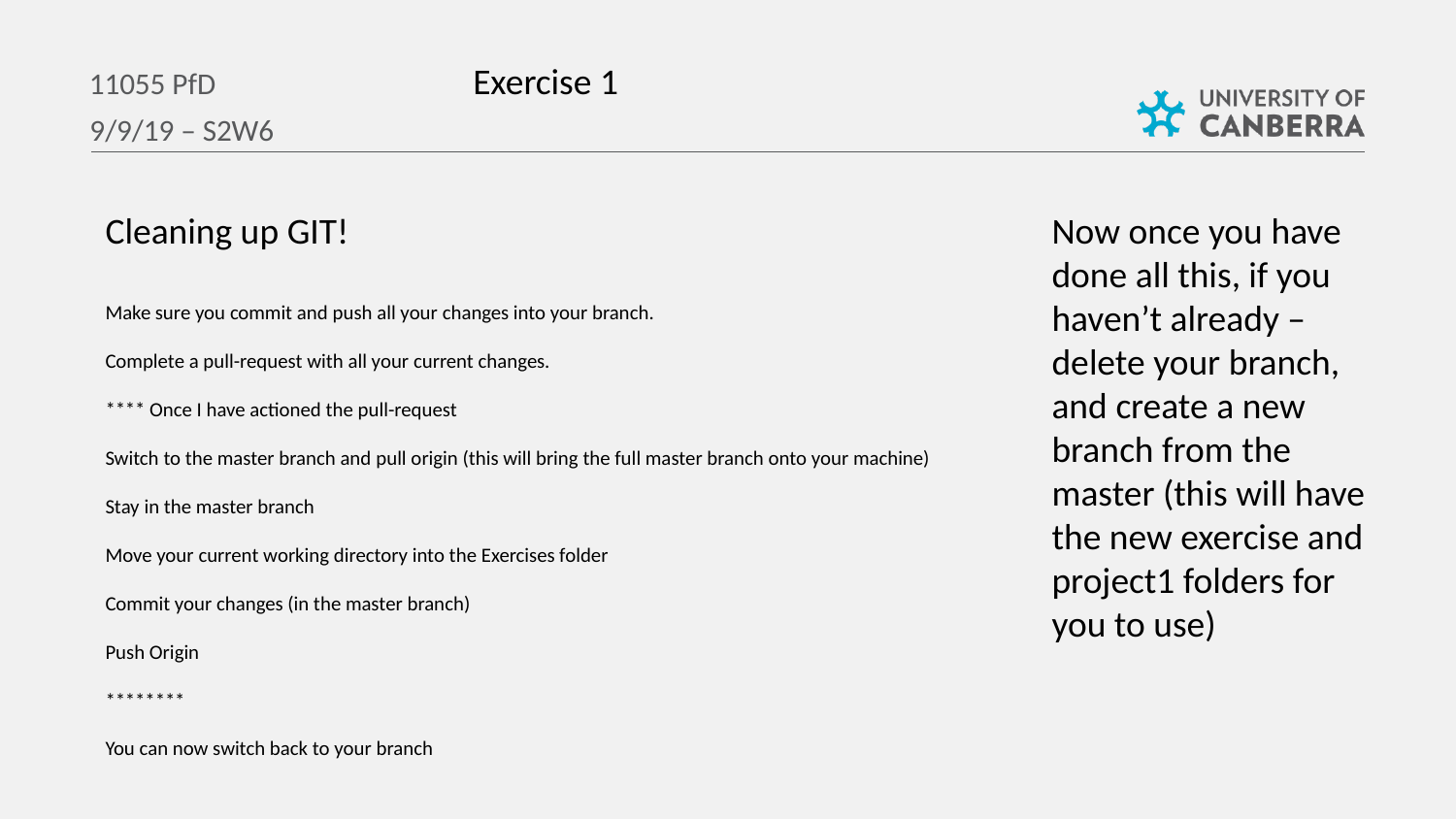

Exercise 1
11055 PfD
9/9/19 – S2W6

Cleaning up GIT!

Make sure you commit and push all your changes into your branch.

Complete a pull-request with all your current changes.

**** Once I have actioned the pull-request

Switch to the master branch and pull origin (this will bring the full master branch onto your machine)

Stay in the master branch

Move your current working directory into the Exercises folder

Commit your changes (in the master branch)

Push Origin

********

You can now switch back to your branch
Now once you have done all this, if you haven’t already – delete your branch, and create a new branch from the master (this will have the new exercise and project1 folders for you to use)